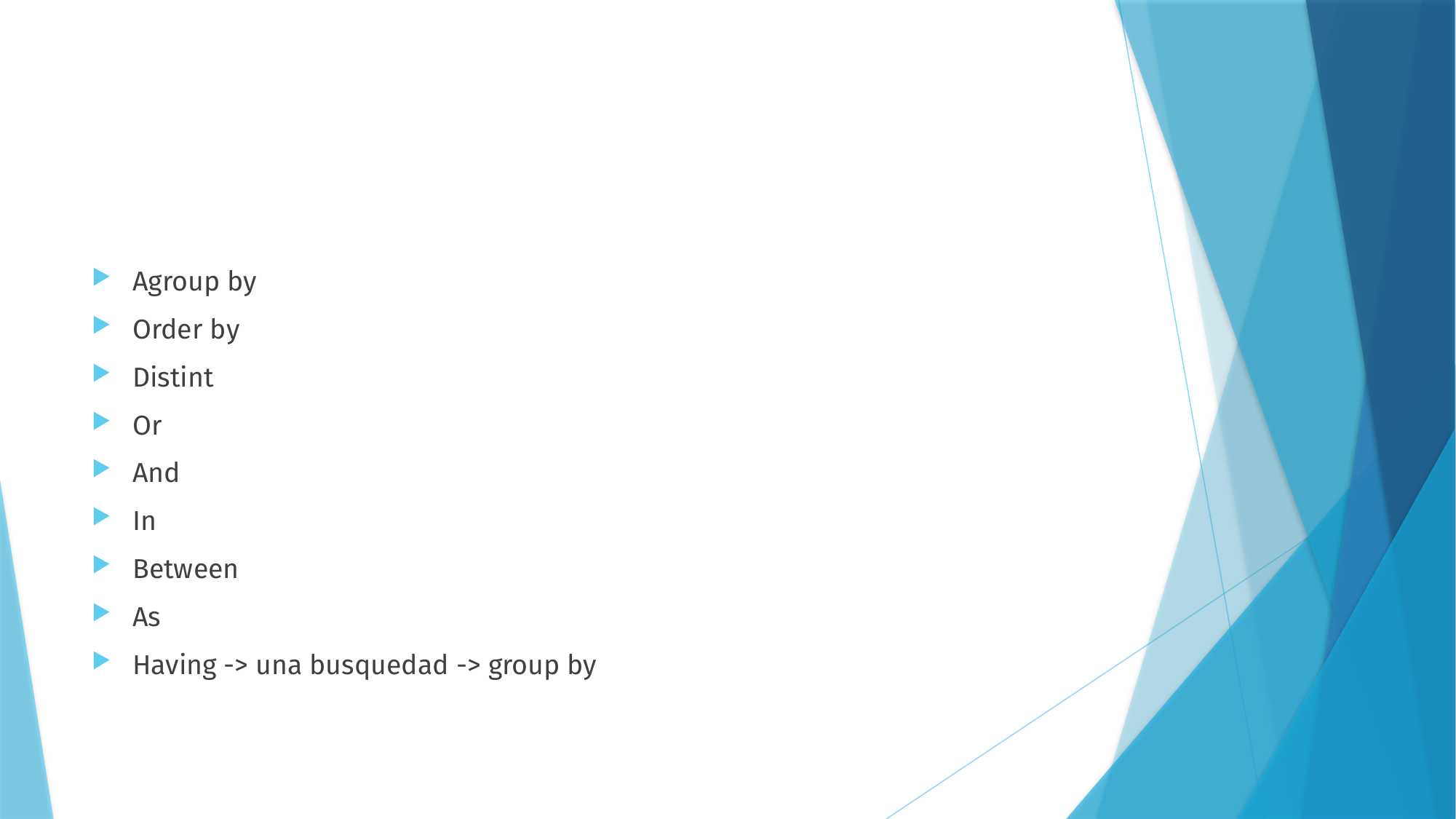

#
Agroup by
Order by
Distint
Or
And
In
Between
As
Having -> una busquedad -> group by